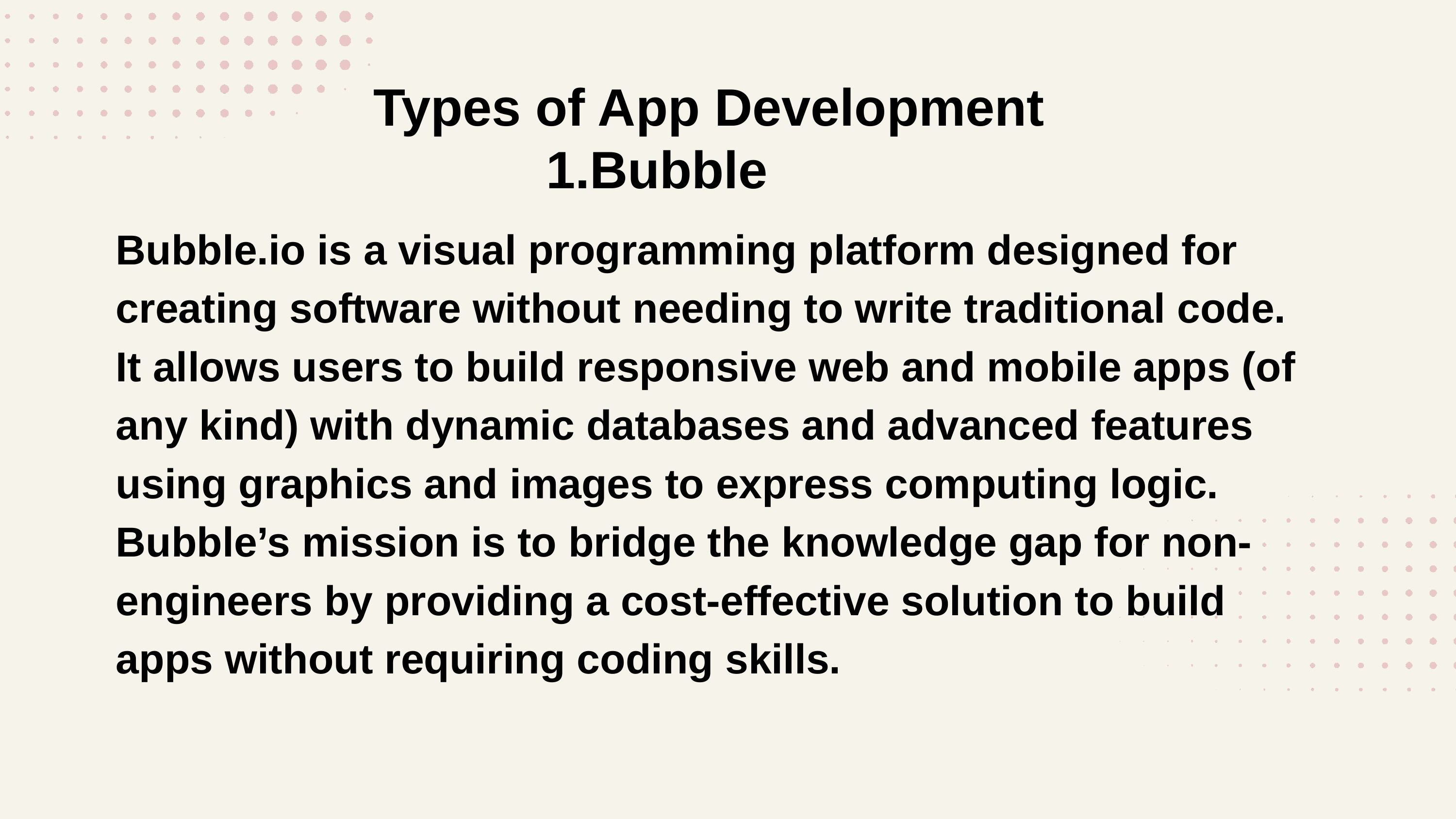

Types of App Development

1.Bubble
Bubble.io is a visual programming platform designed for creating software without needing to write traditional code.
It allows users to build responsive web and mobile apps (of any kind) with dynamic databases and advanced features using graphics and images to express computing logic. Bubble’s mission is to bridge the knowledge gap for non-engineers by providing a cost-effective solution to build apps without requiring coding skills.